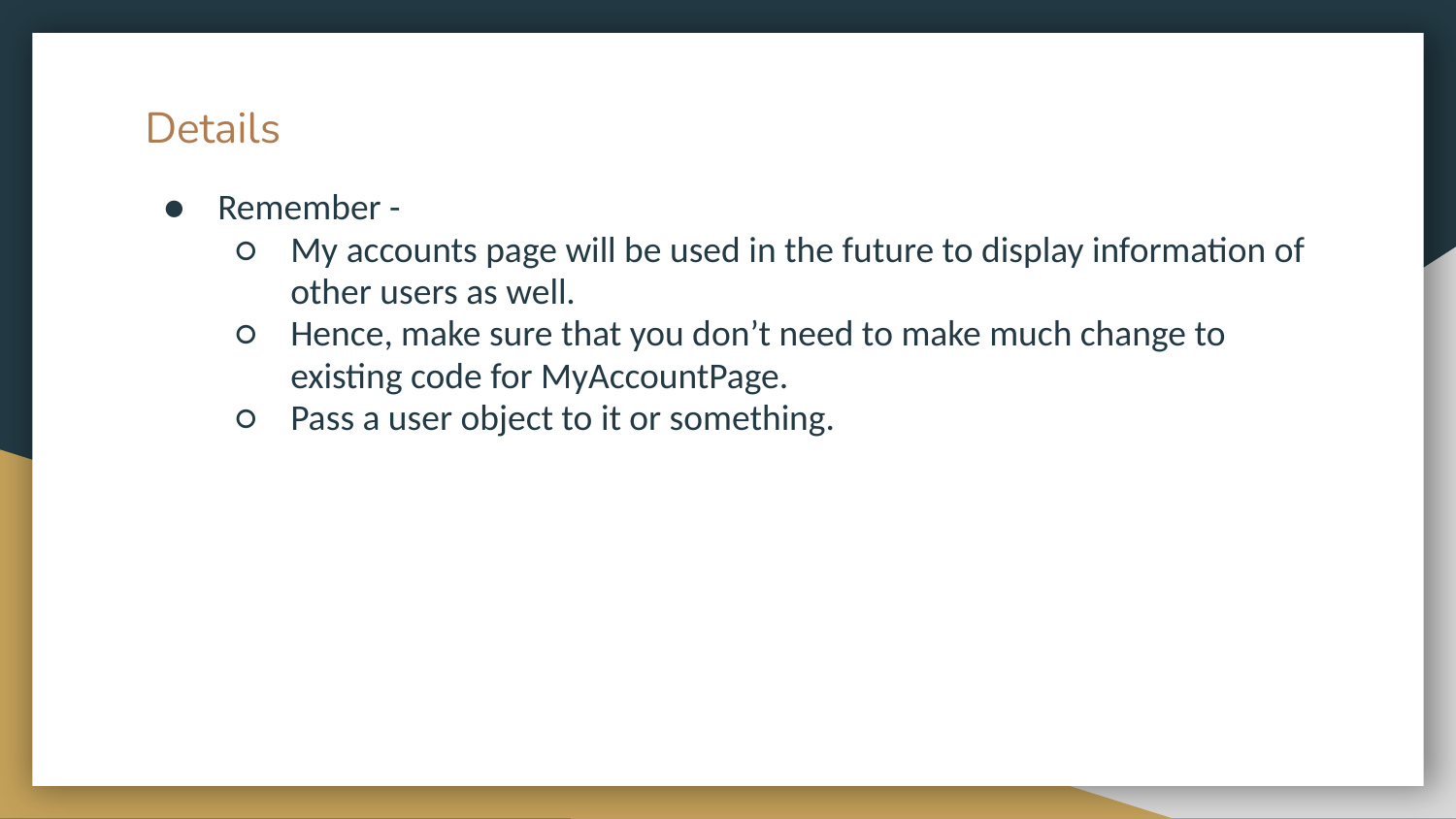

# Details
Remember -
My accounts page will be used in the future to display information of other users as well.
Hence, make sure that you don’t need to make much change to existing code for MyAccountPage.
Pass a user object to it or something.